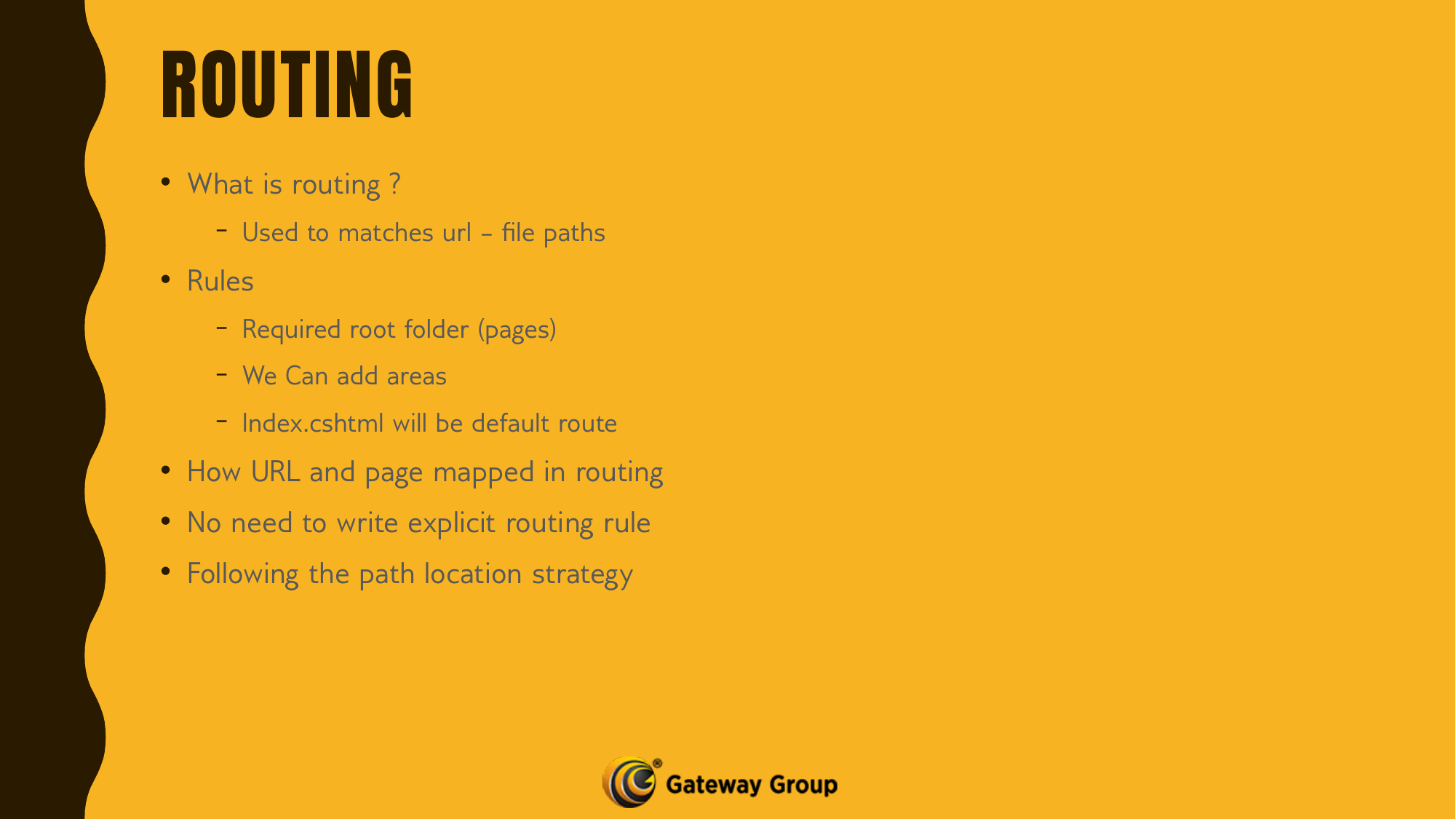

# Routing
What is routing ?
Used to matches url – file paths
Rules
Required root folder (pages)
We Can add areas
Index.cshtml will be default route
How URL and page mapped in routing
No need to write explicit routing rule
Following the path location strategy